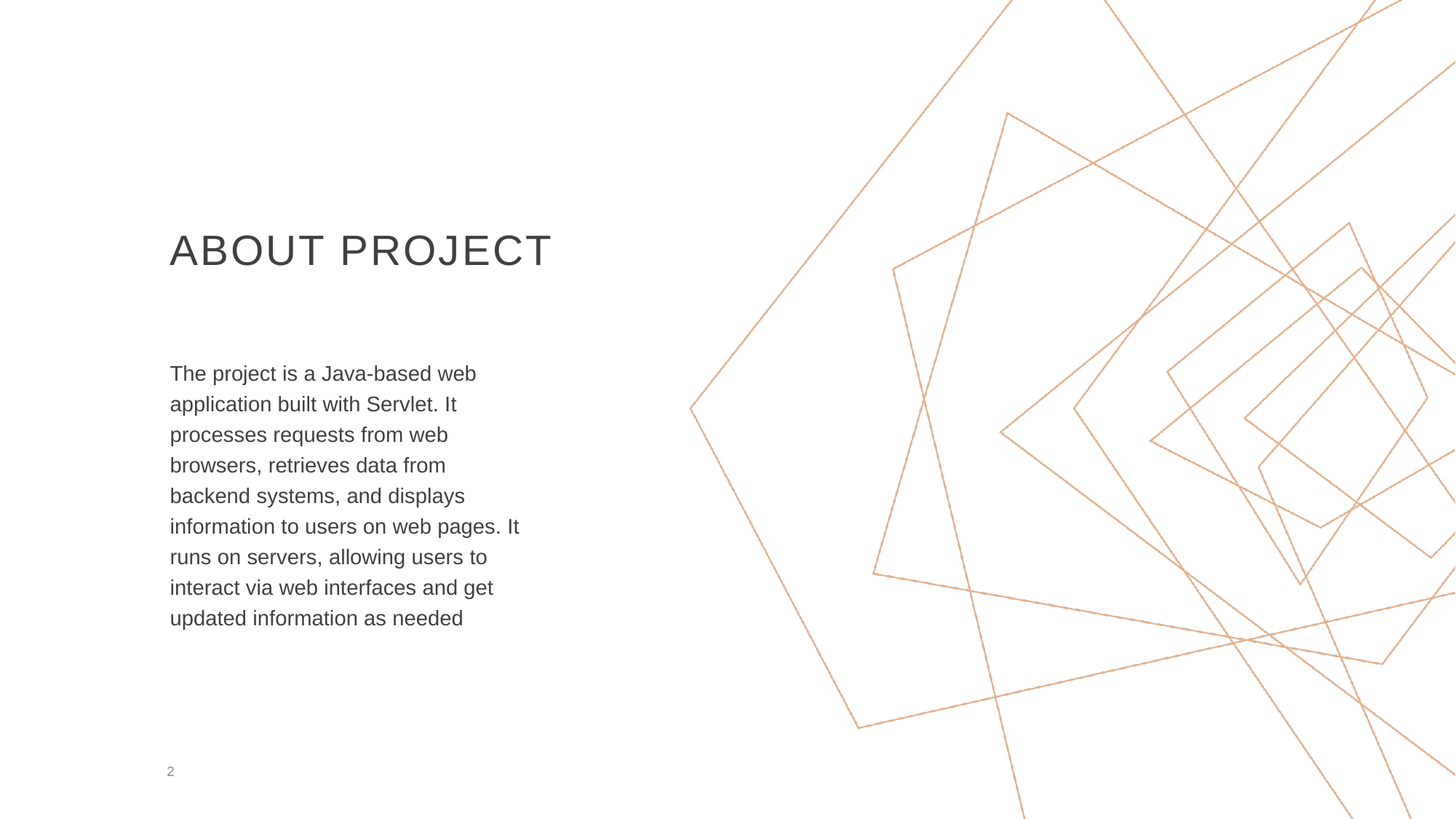

# ABOUT Project
The project is a Java-based web application built with Servlet. It processes requests from web browsers, retrieves data from backend systems, and displays information to users on web pages. It runs on servers, allowing users to interact via web interfaces and get updated information as needed
2